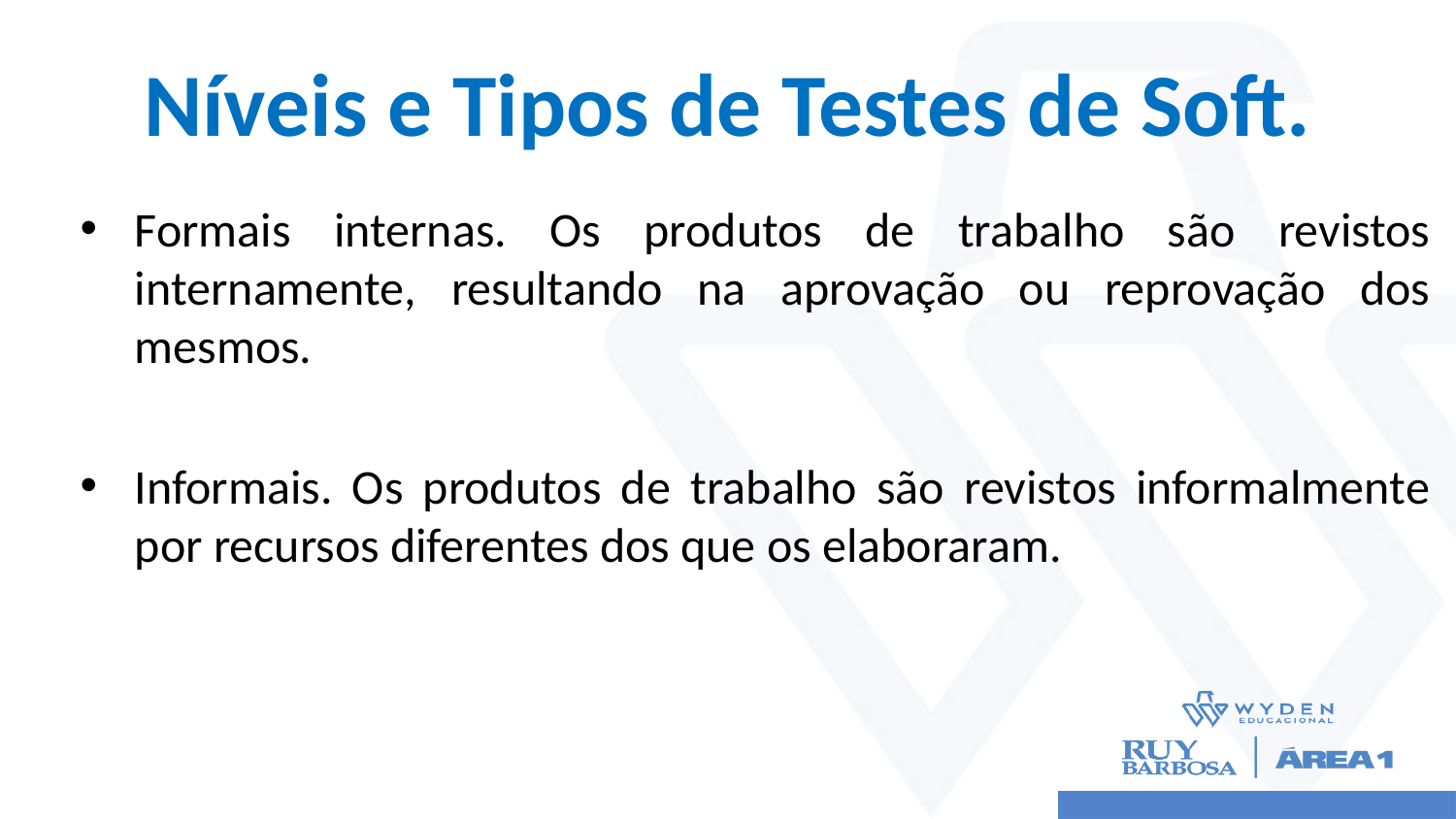

# Níveis e Tipos de Testes de Soft.
Formais internas. Os produtos de trabalho são revistos internamente, resultando na aprovação ou reprovação dos mesmos.

Informais. Os produtos de trabalho são revistos informalmente por recursos diferentes dos que os elaboraram.